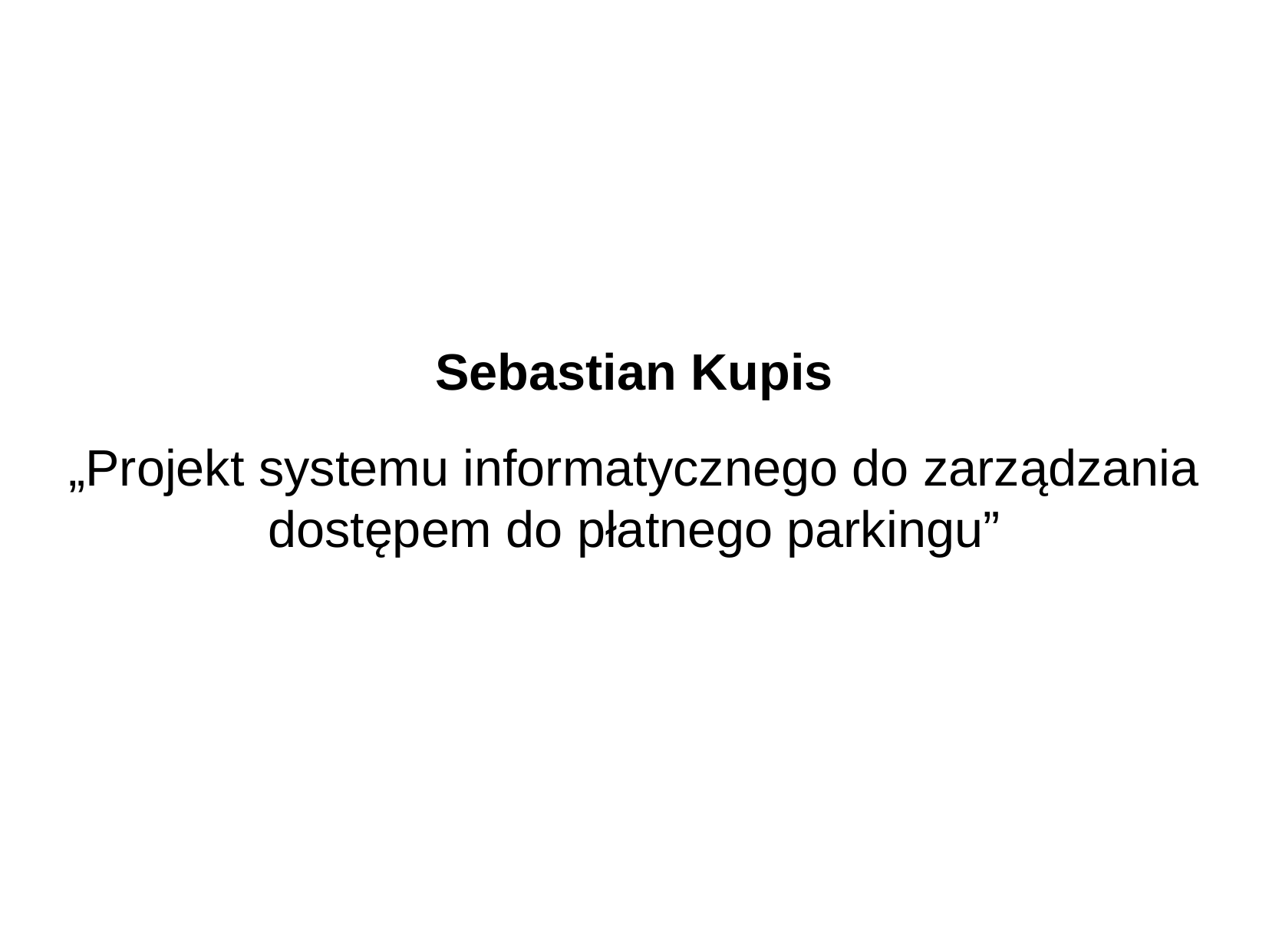

Sebastian Kupis

„Projekt systemu informatycznego do zarządzania dostępem do płatnego parkingu”